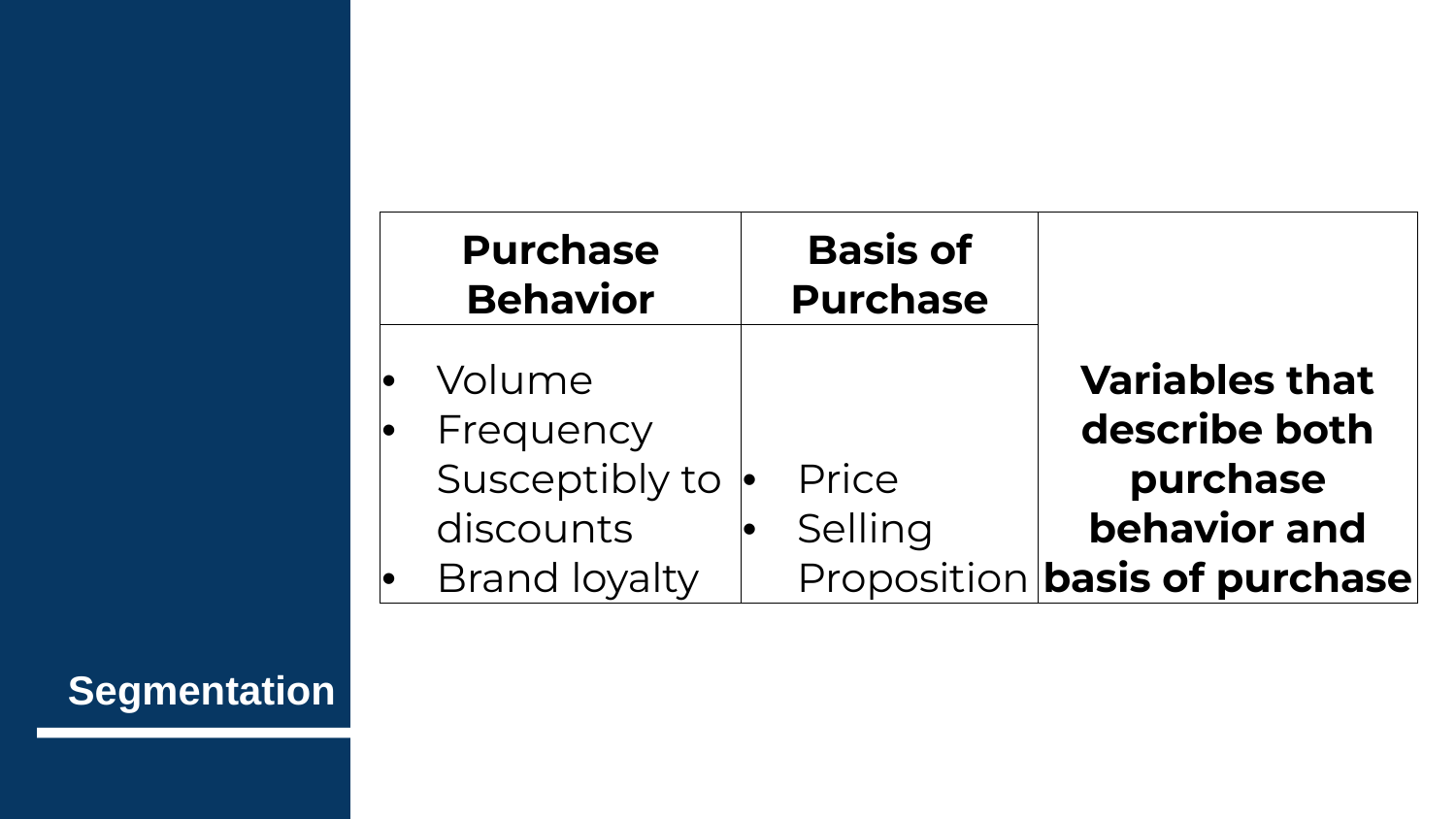

| Purchase Behavior | Basis of Purchase | Variables that describe both purchase behavior and basis of purchase |
| --- | --- | --- |
| Volume Frequency Susceptibly to discounts Brand loyalty | Price Selling Proposition |  |
# Segmentation